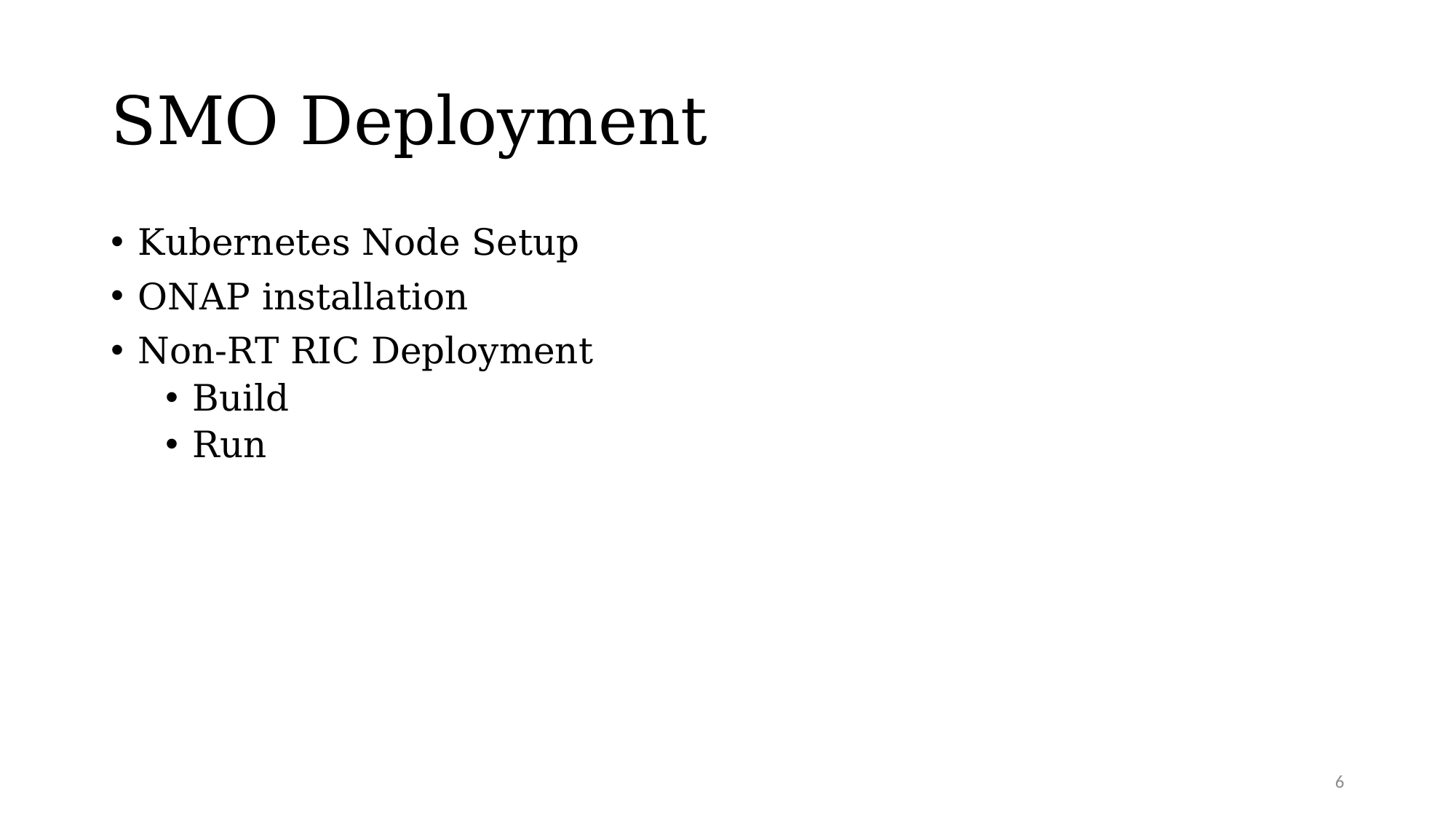

# SMO Deployment
Kubernetes Node Setup
ONAP installation
Non-RT RIC Deployment
Build
Run
6